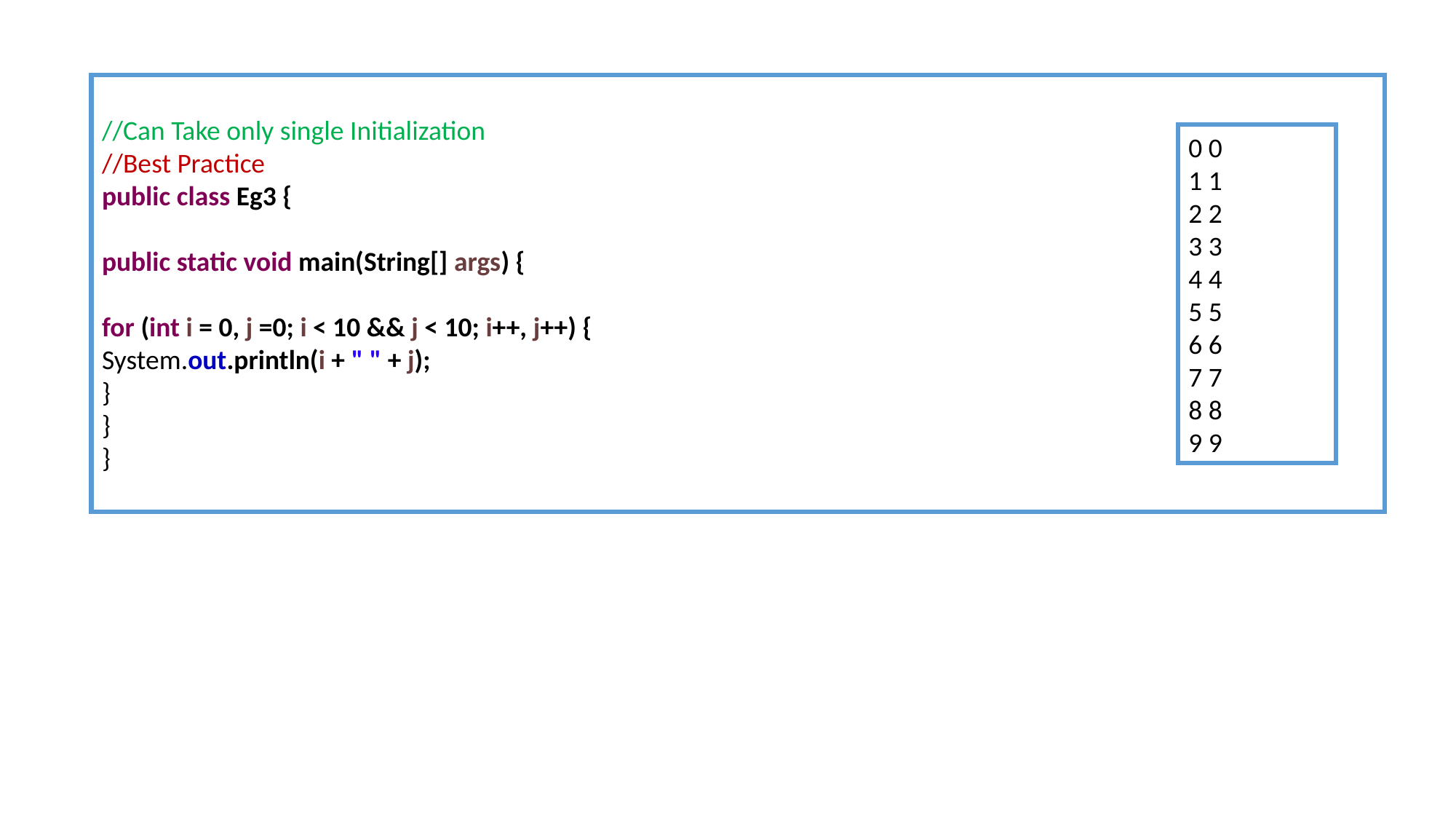

//Can Take only single Initialization
//Best Practice
public class Eg3 {

public static void main(String[] args) {

for (int i = 0, j =0; i < 10 && j < 10; i++, j++) {
System.out.println(i + " " + j);
}
}
}

0 0
1 1
2 2
3 3
4 4
5 5
6 6
7 7
8 8
9 9